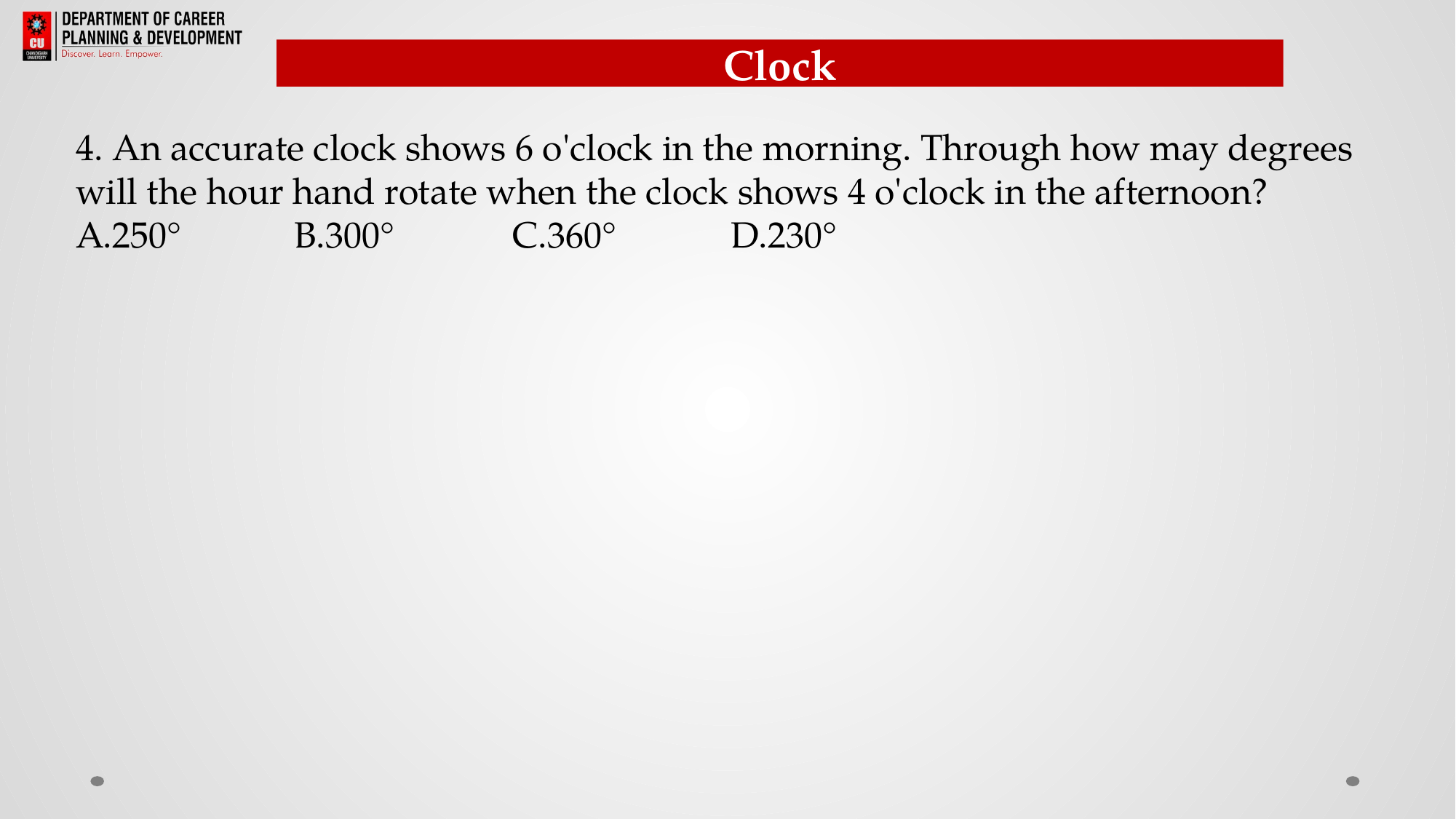

Clock
4. An accurate clock shows 6 o'clock in the morning. Through how may degrees will the hour hand rotate when the clock shows 4 o'clock in the afternoon?
A.250°		B.300°		C.360°		D.230°